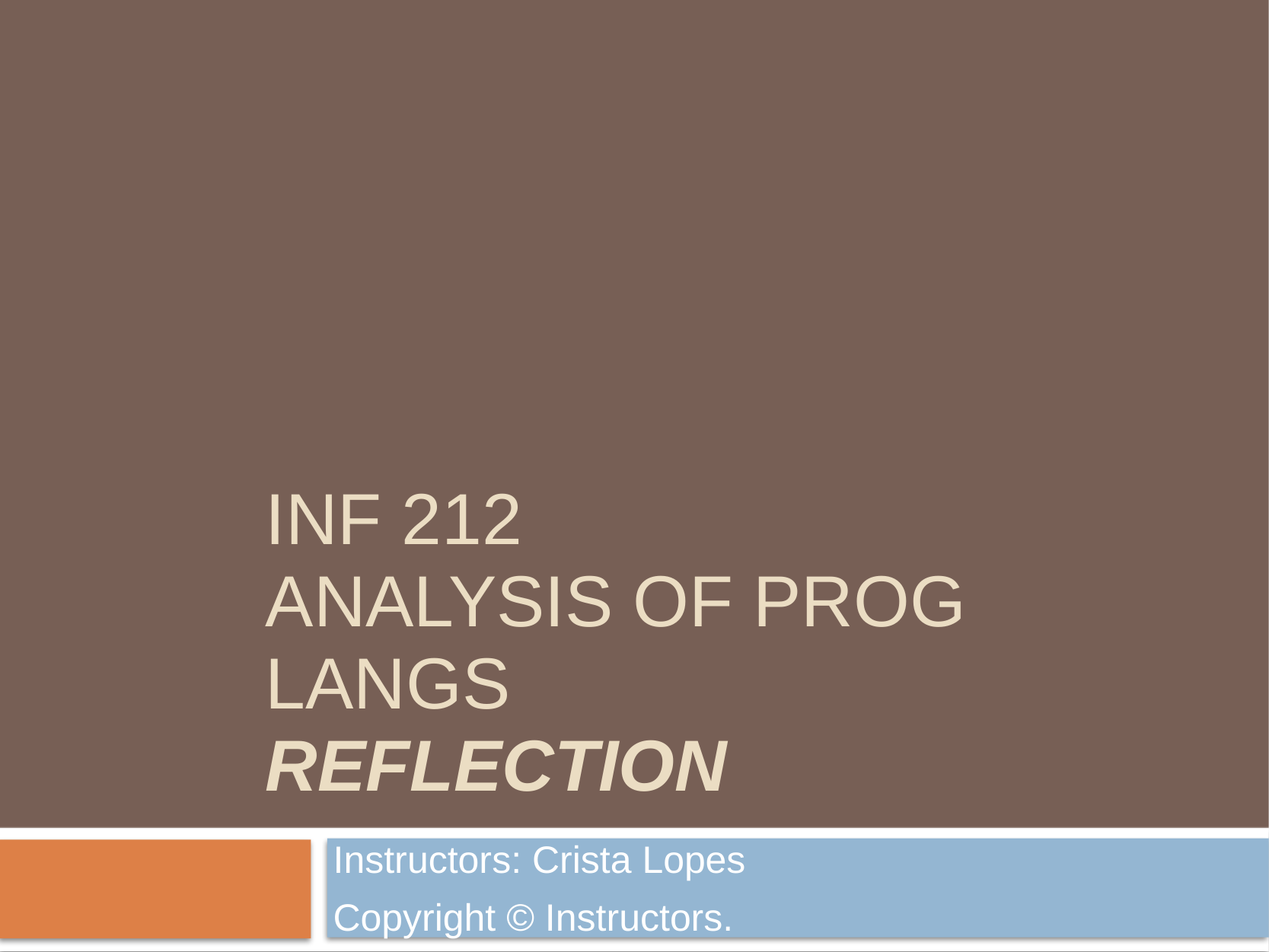

# INF 212 ANALYSIS OF PROG LANGS REFLECTION
Instructors: Crista Lopes
Copyright © Instructors.